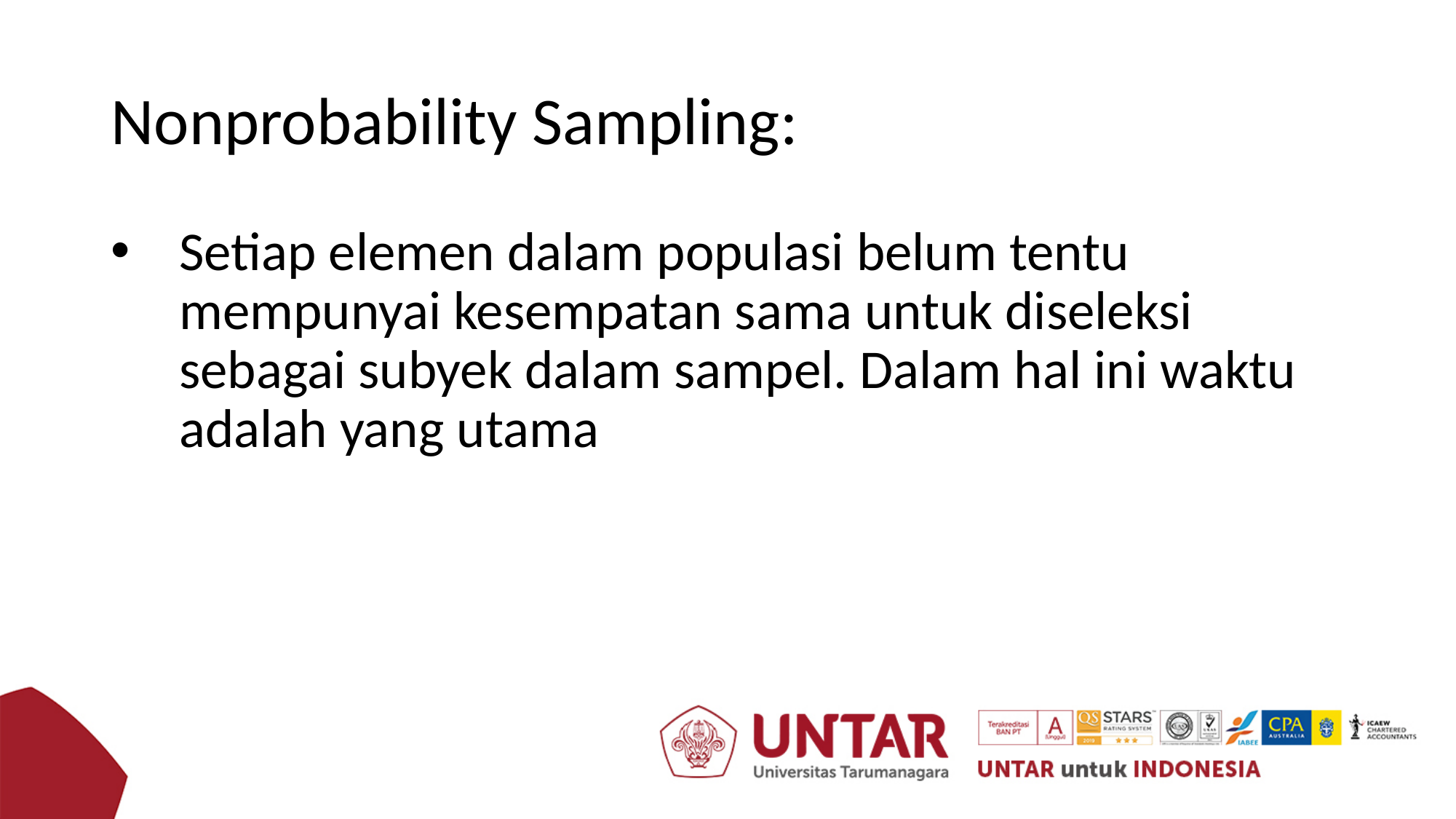

# Nonprobability Sampling:
Setiap elemen dalam populasi belum tentu mempunyai kesempatan sama untuk diseleksi sebagai subyek dalam sampel. Dalam hal ini waktu adalah yang utama